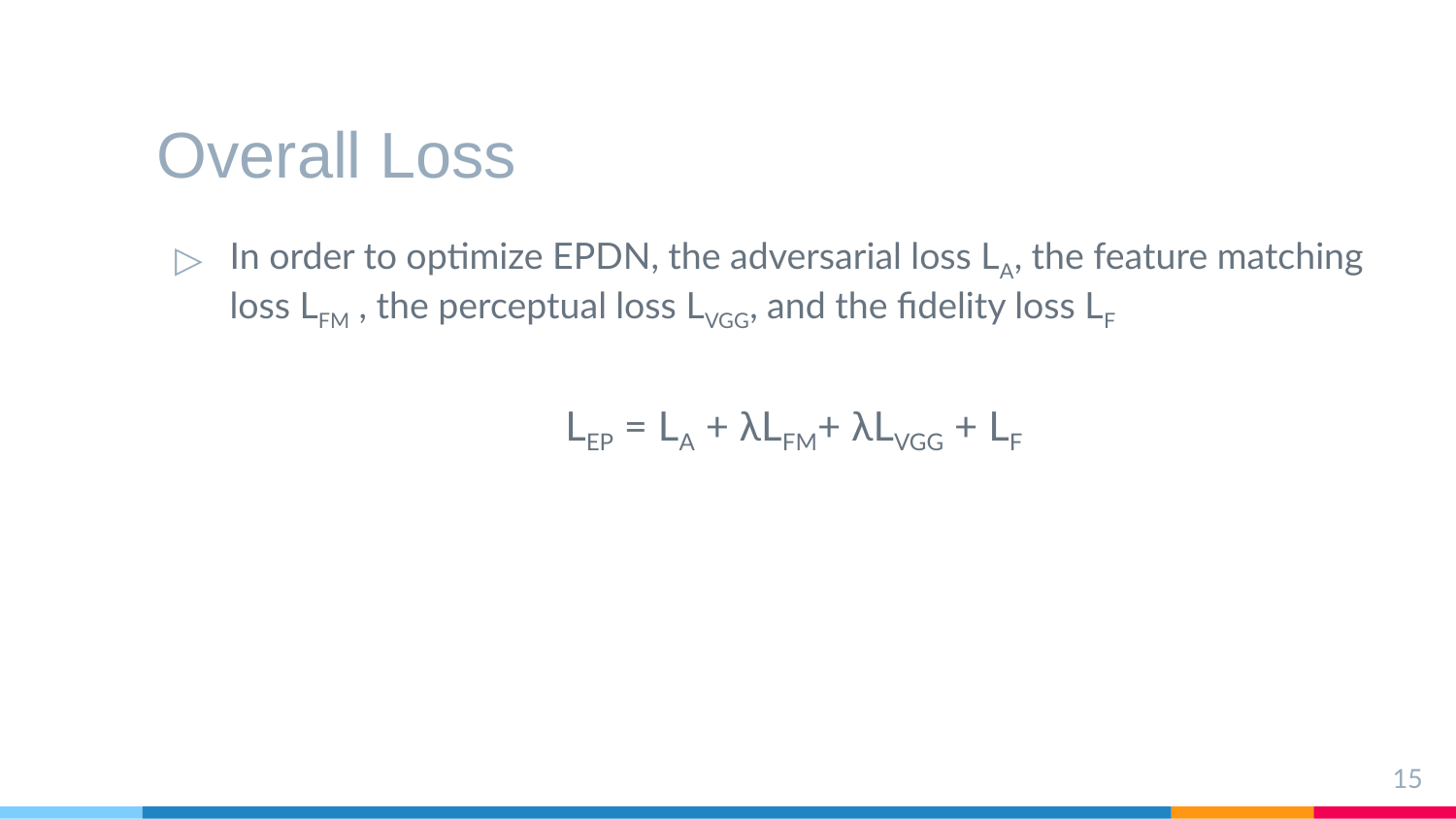

# Overall Loss

In order to optimize EPDN, the adversarial loss LA, the feature matching loss LFM , the perceptual loss LVGG, and the fidelity loss LF

LEP = LA + λLFM+ λLVGG + LF
15